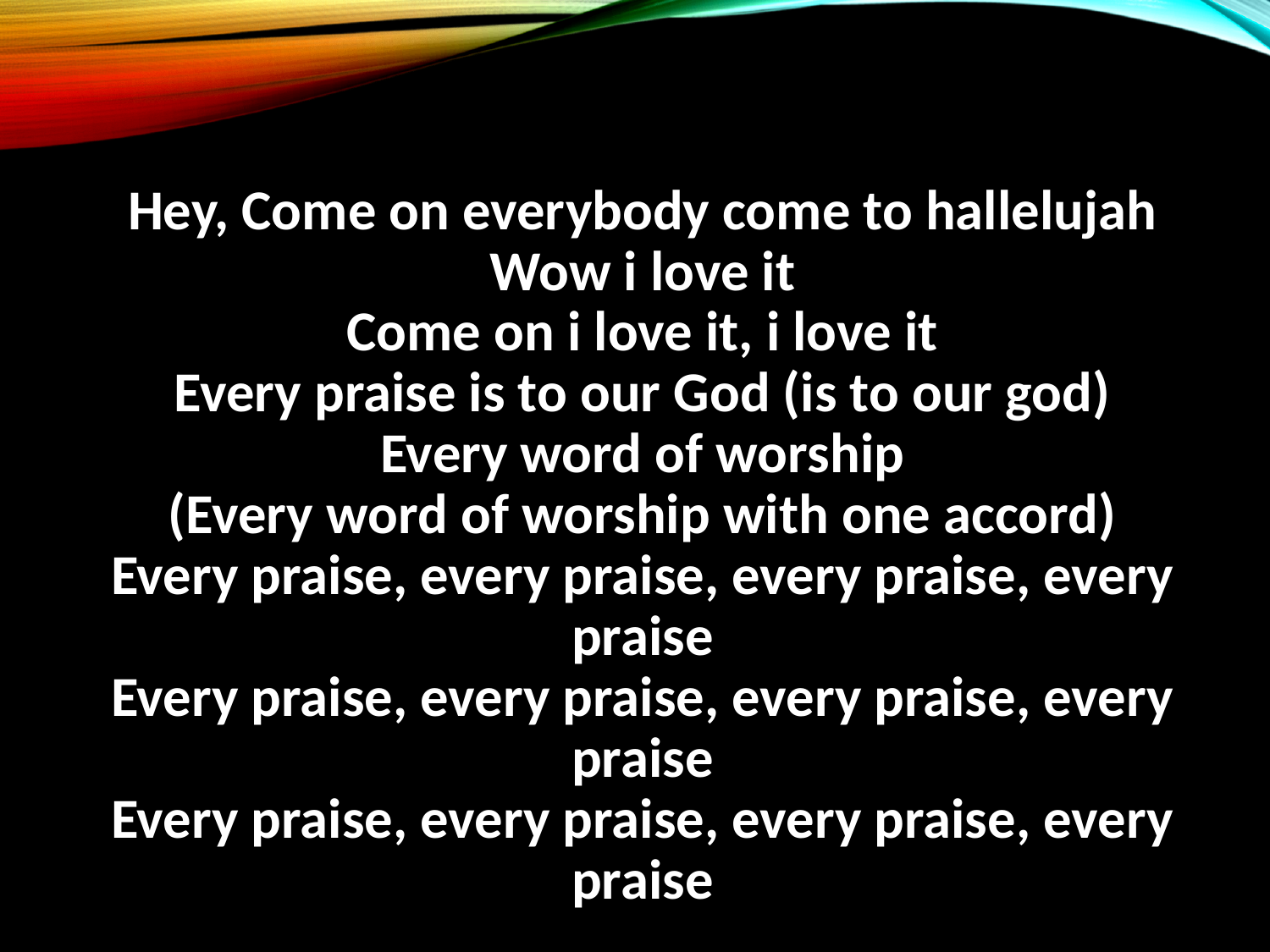

Hey, Come on everybody come to hallelujah
Wow i love it
Come on i love it, i love it
Every praise is to our God (is to our god)
Every word of worship
(Every word of worship with one accord)
Every praise, every praise, every praise, every praise
Every praise, every praise, every praise, every praise
Every praise, every praise, every praise, every praise